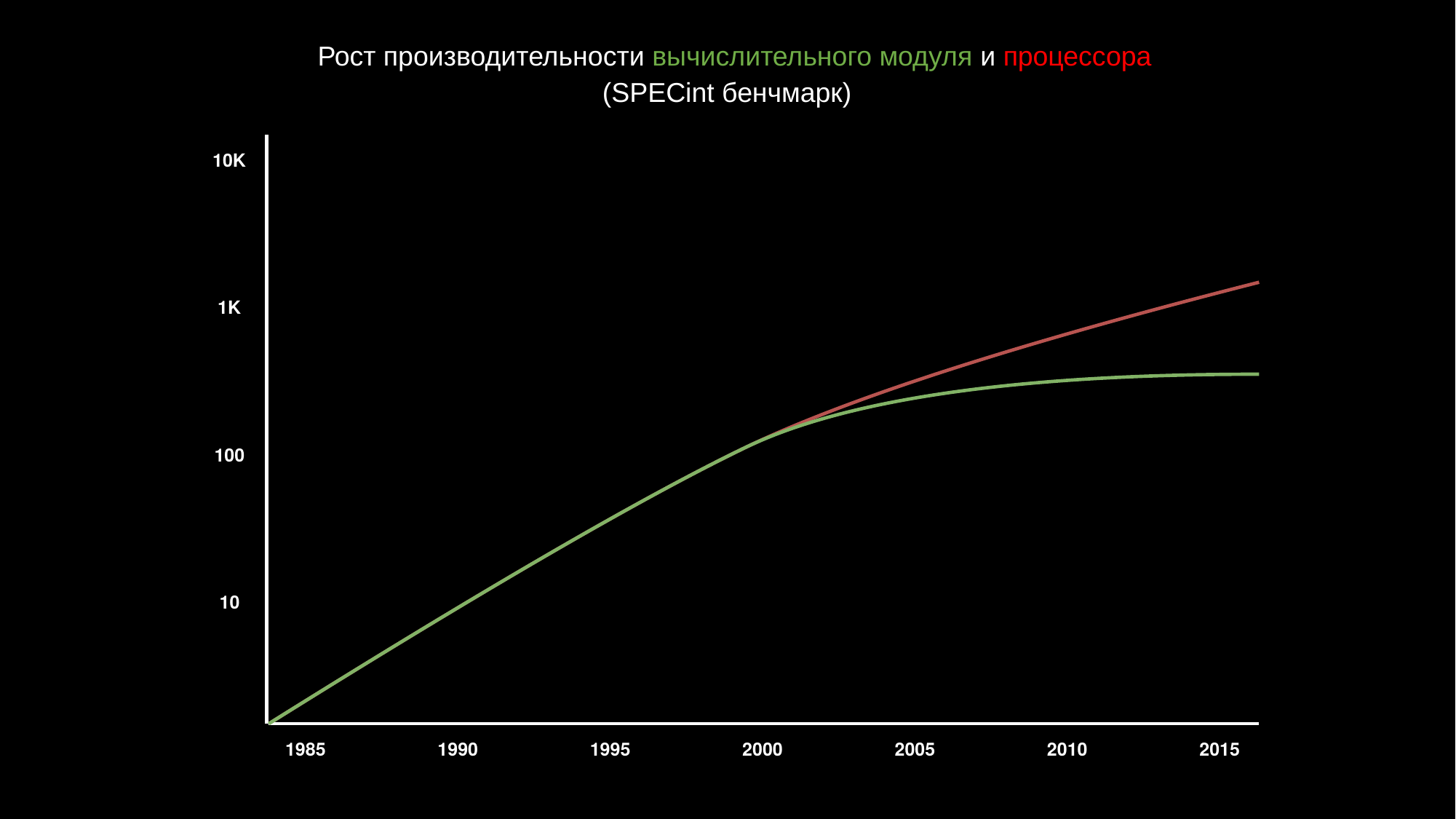

Рост производительности вычислительного модуля и процессора
(SPECint бенчмарк)

10K

1K

100

10

1985
1990
1995
2000
2005
2010
2015